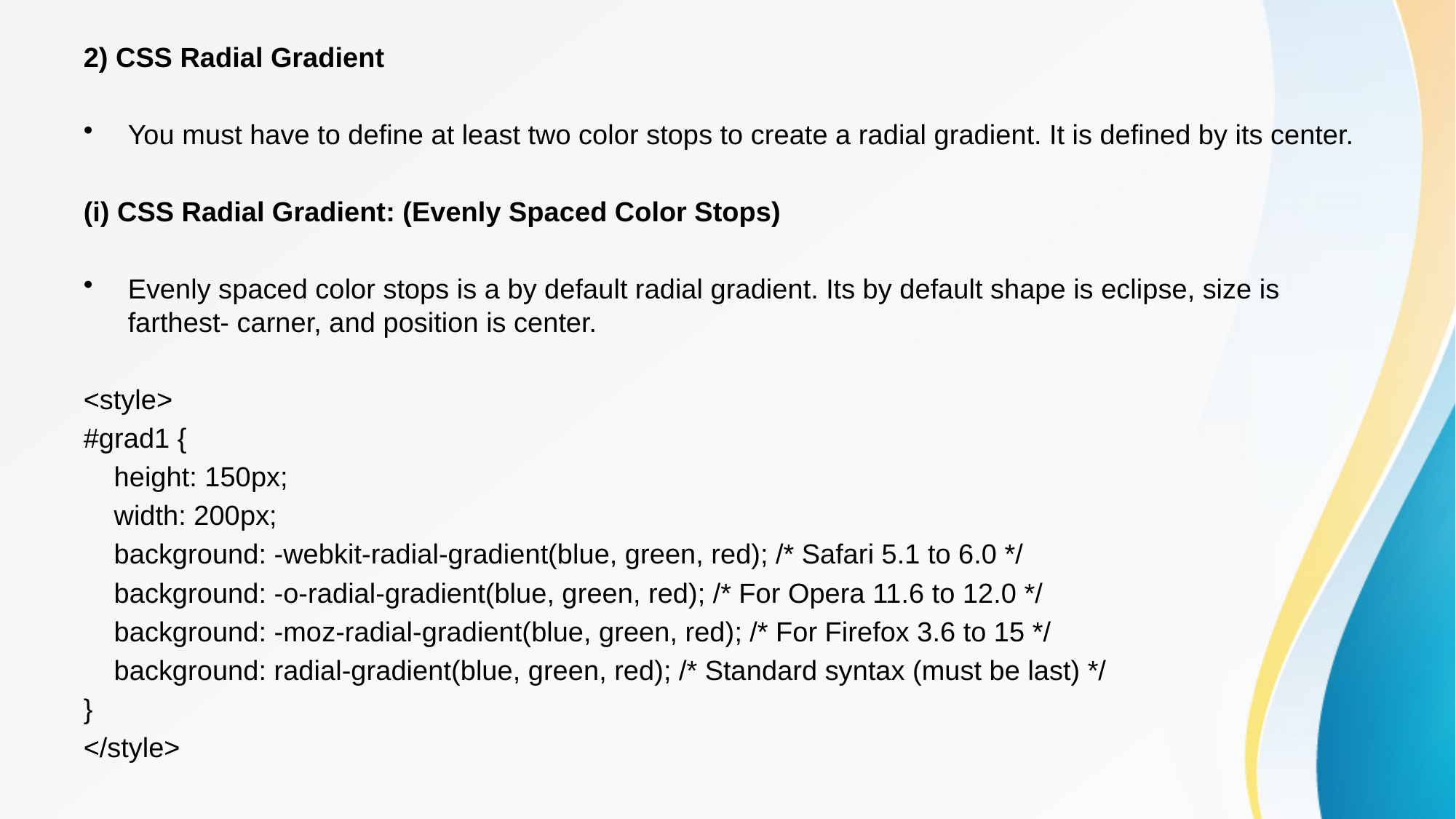

2) CSS Radial Gradient

You must have to define at least two color stops to create a radial gradient. It is defined by its center.

(i) CSS Radial Gradient: (Evenly Spaced Color Stops)

Evenly spaced color stops is a by default radial gradient. Its by default shape is eclipse, size is farthest- carner, and position is center.

<style>
#grad1 {
    height: 150px;
    width: 200px;
    background: -webkit-radial-gradient(blue, green, red); /* Safari 5.1 to 6.0 */
    background: -o-radial-gradient(blue, green, red); /* For Opera 11.6 to 12.0 */
    background: -moz-radial-gradient(blue, green, red); /* For Firefox 3.6 to 15 */
    background: radial-gradient(blue, green, red); /* Standard syntax (must be last) */
}
</style>